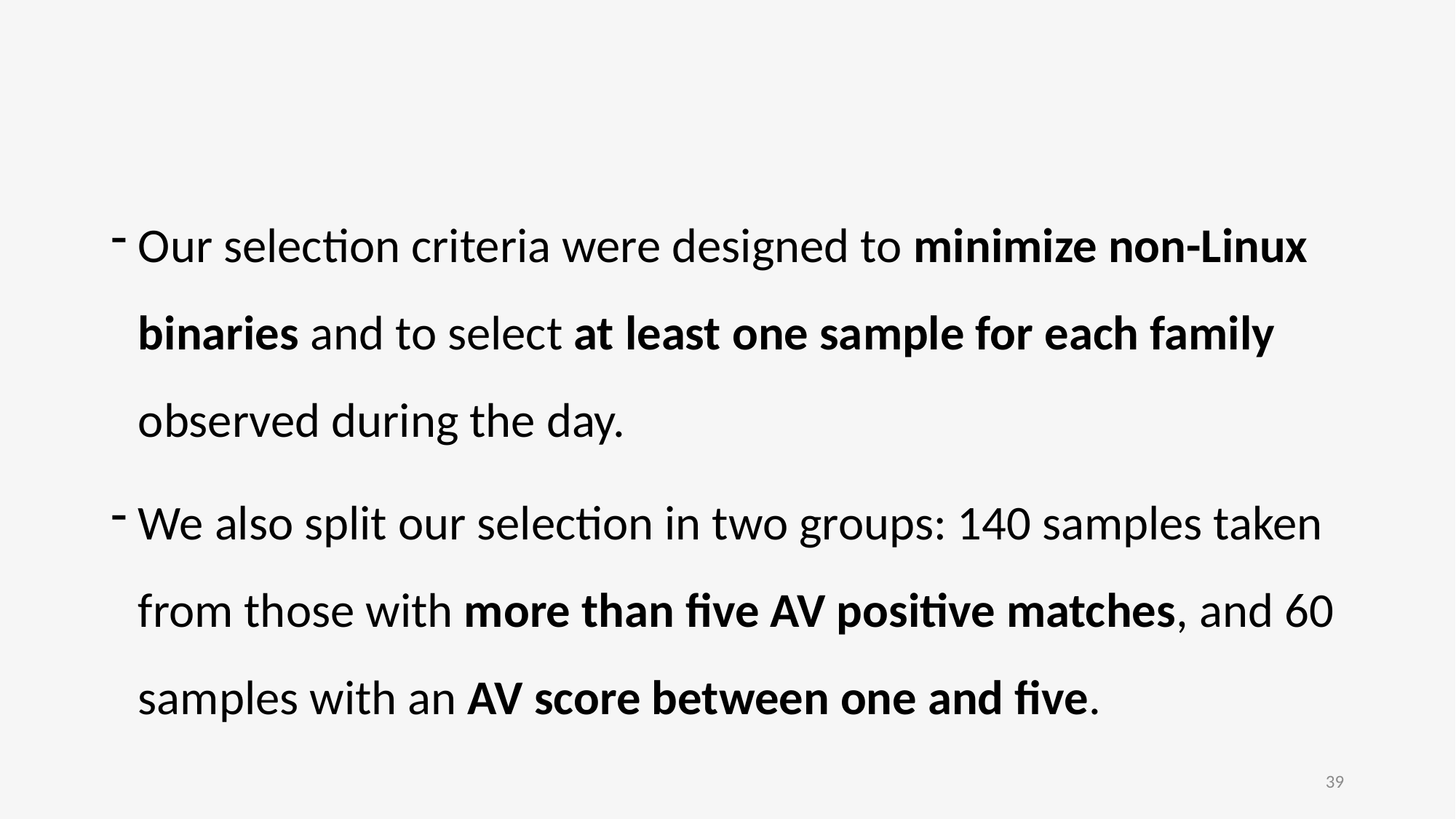

#
Our selection criteria were designed to minimize non-Linux binaries and to select at least one sample for each family observed during the day.
We also split our selection in two groups: 140 samples taken from those with more than five AV positive matches, and 60 samples with an AV score between one and five.
39